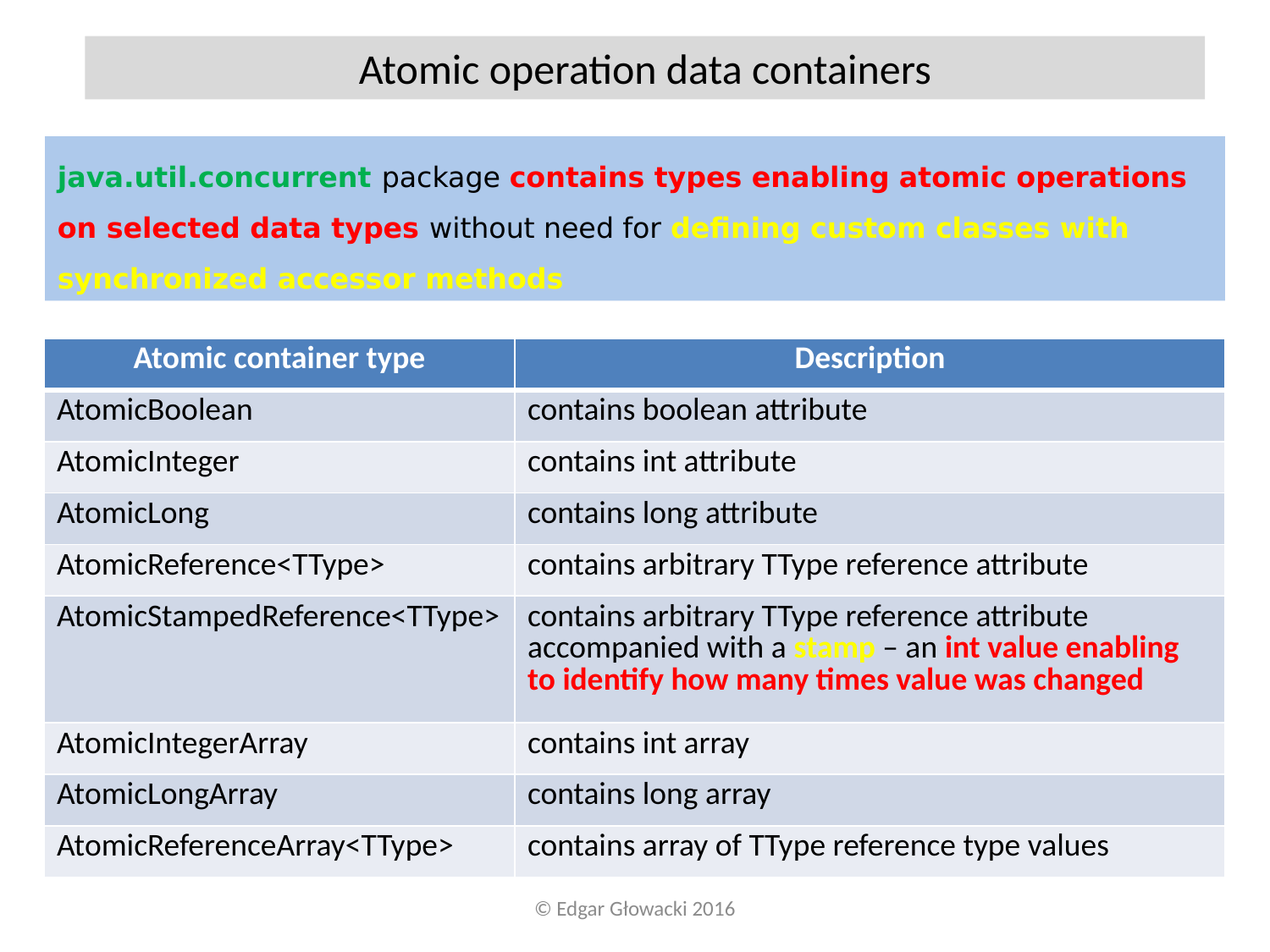

Atomic operation data containers
java.util.concurrent package contains types enabling atomic operations on selected data types without need for defining custom classes with synchronized accessor methods
| Atomic container type | Description |
| --- | --- |
| AtomicBoolean | contains boolean attribute |
| AtomicInteger | contains int attribute |
| AtomicLong | contains long attribute |
| AtomicReference<TType> | contains arbitrary TType reference attribute |
| AtomicStampedReference<TType> | contains arbitrary TType reference attribute accompanied with a stamp – an int value enabling to identify how many times value was changed |
| AtomicIntegerArray | contains int array |
| AtomicLongArray | contains long array |
| AtomicReferenceArray<TType> | contains array of TType reference type values |
© Edgar Głowacki 2016